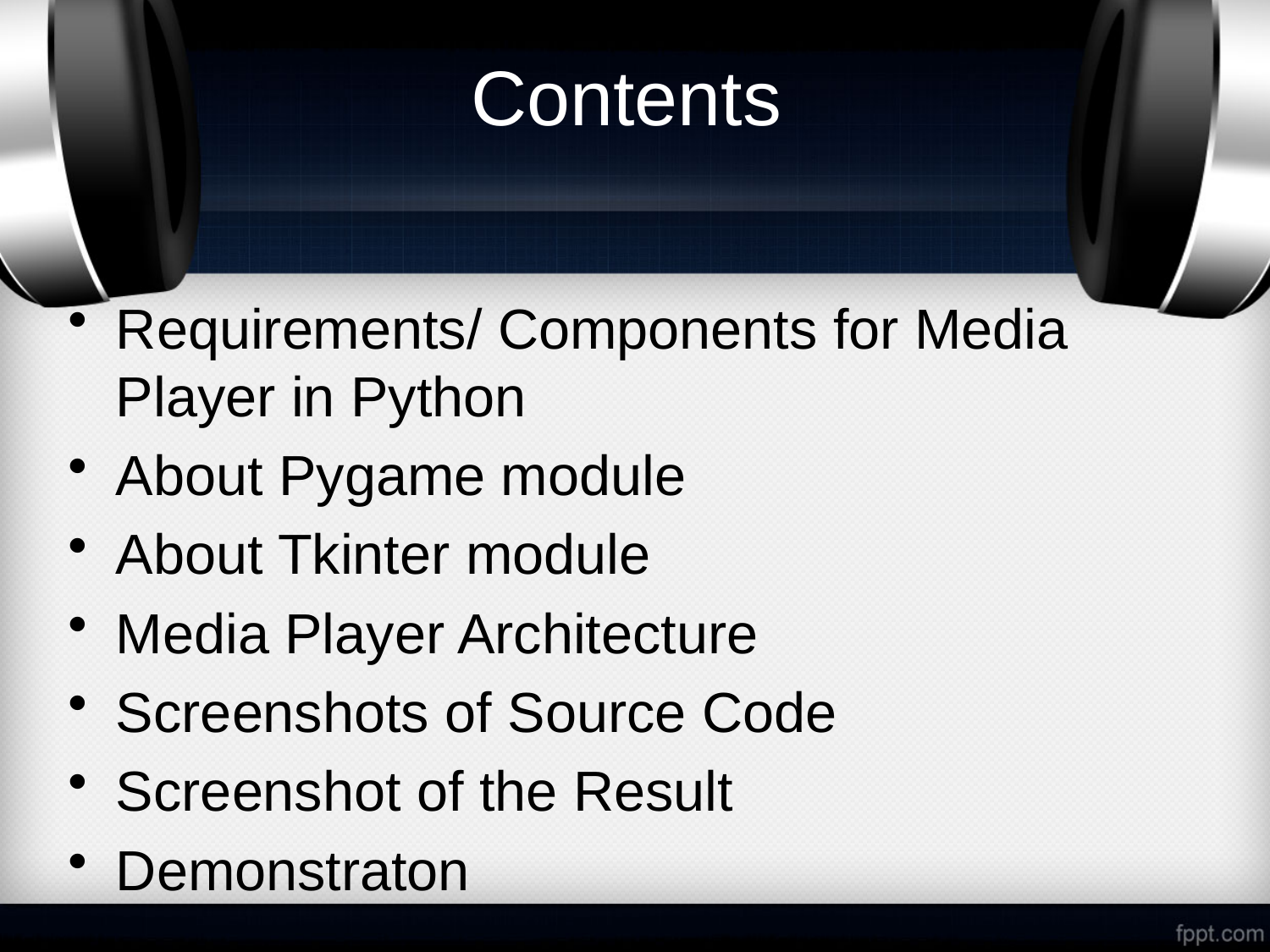

# Contents
Requirements/ Components for Media Player in Python
About Pygame module
About Tkinter module
Media Player Architecture
Screenshots of Source Code
Screenshot of the Result
Demonstraton